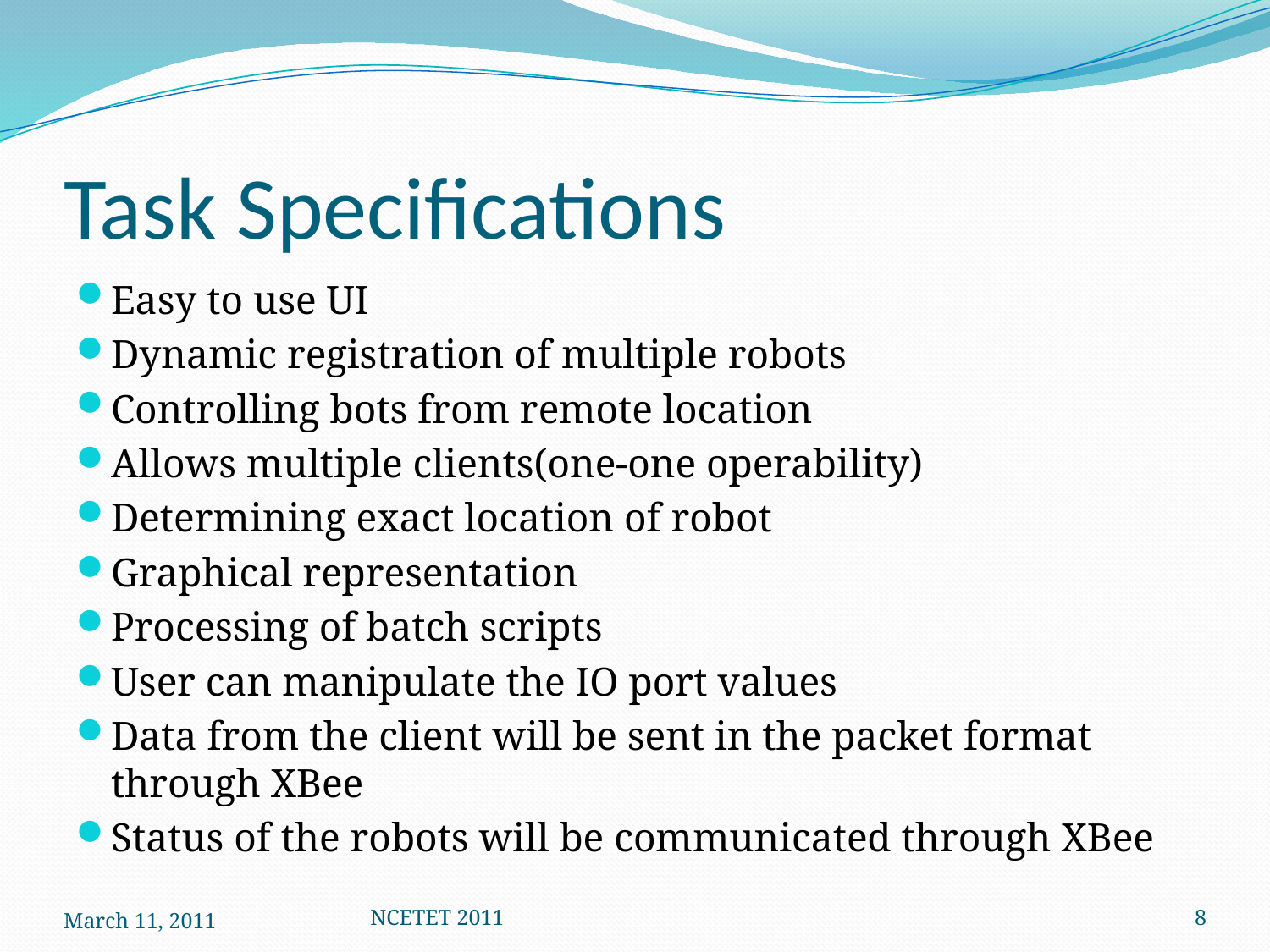

# Task Specifications
Easy to use UI
Dynamic registration of multiple robots
Controlling bots from remote location
Allows multiple clients(one-one operability)
Determining exact location of robot
Graphical representation
Processing of batch scripts
User can manipulate the IO port values
Data from the client will be sent in the packet format through XBee
Status of the robots will be communicated through XBee
March 11, 2011
NCETET 2011
8